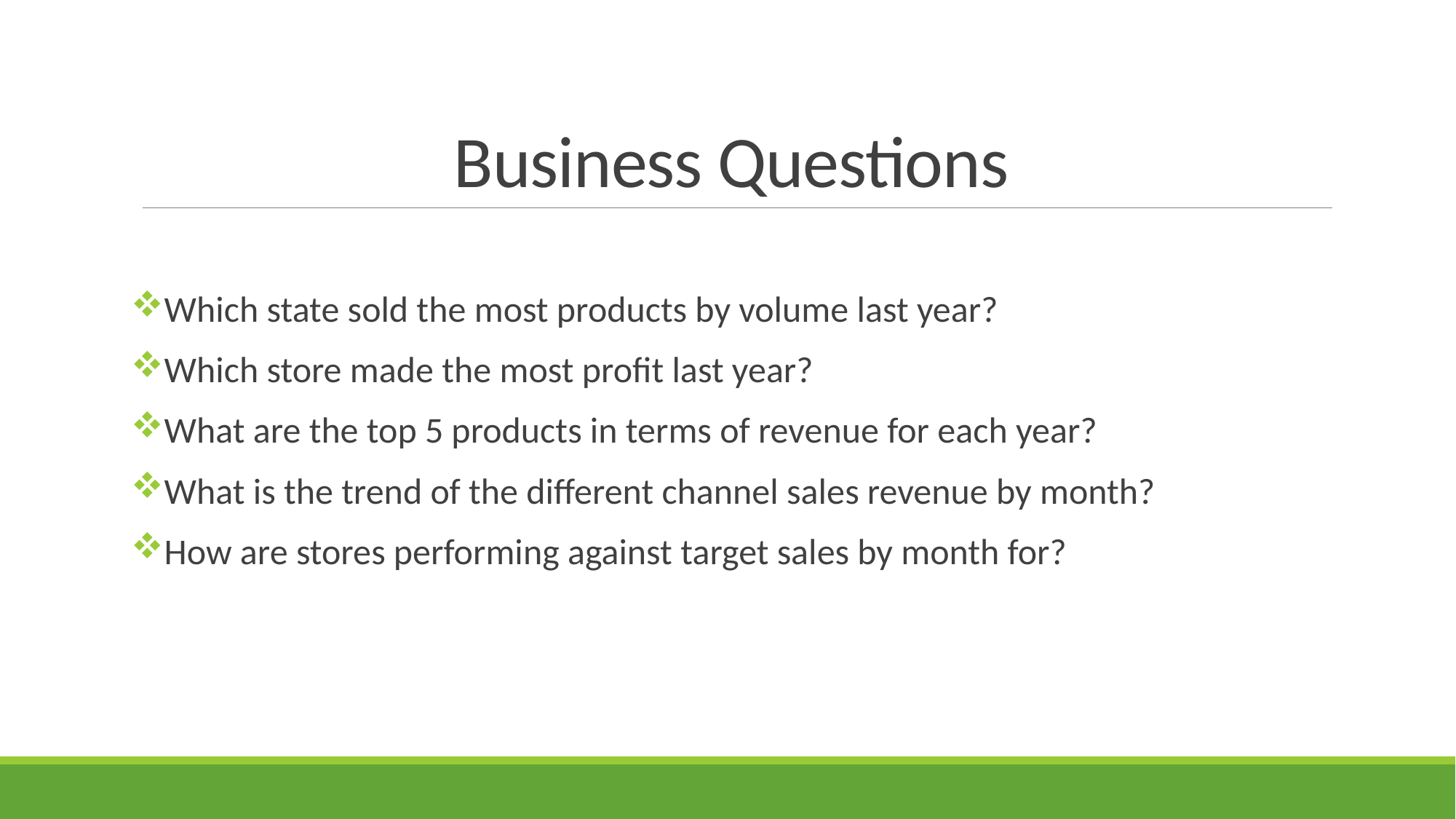

# Business Questions

Which state sold the most products by volume last year?
Which store made the most profit last year?
What are the top 5 products in terms of revenue for each year?
What is the trend of the different channel sales revenue by month?
How are stores performing against target sales by month for?